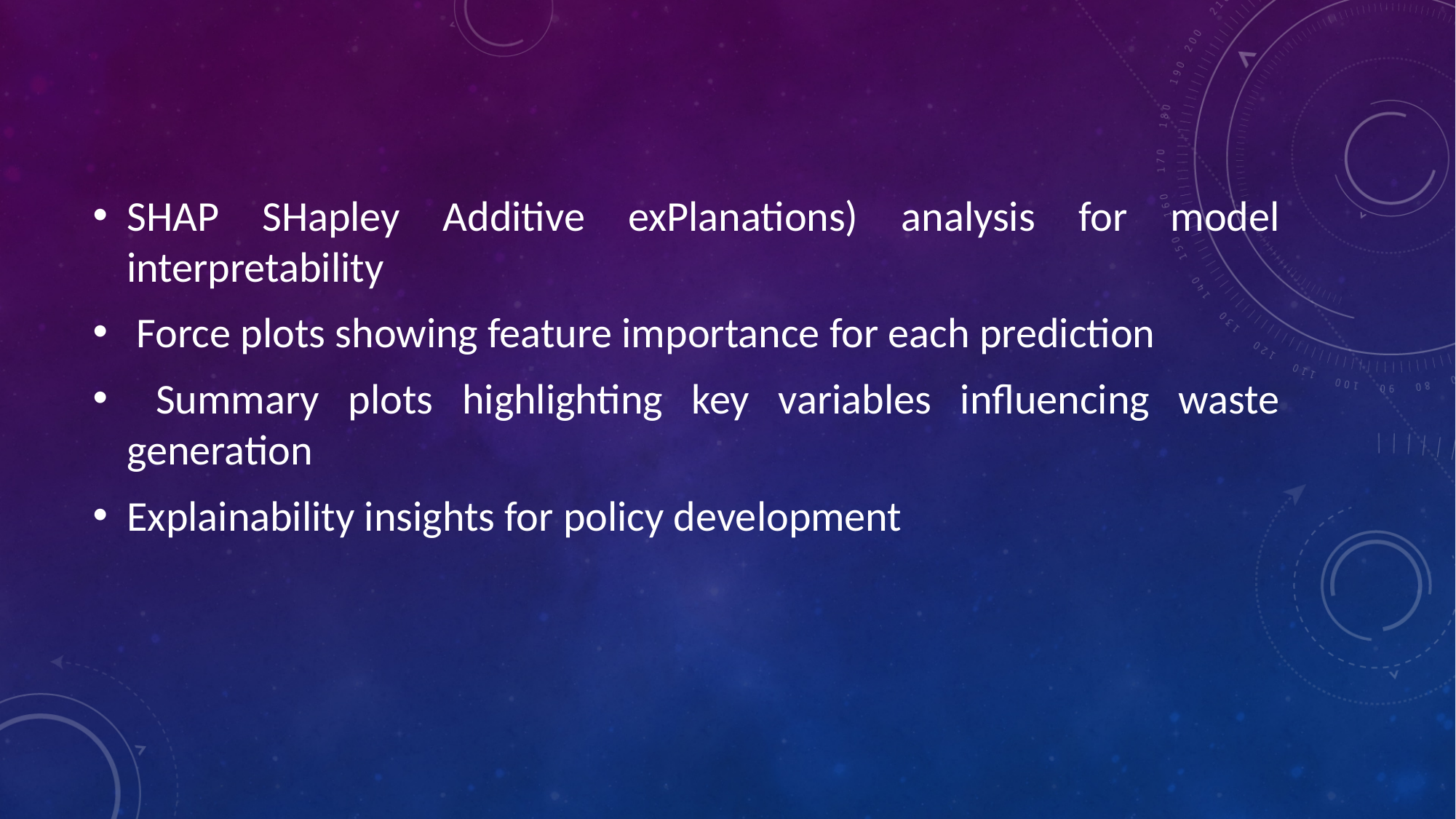

SHAP SHapley Additive exPlanations) analysis for model interpretability
 Force plots showing feature importance for each prediction
 Summary plots highlighting key variables influencing waste generation
Explainability insights for policy development